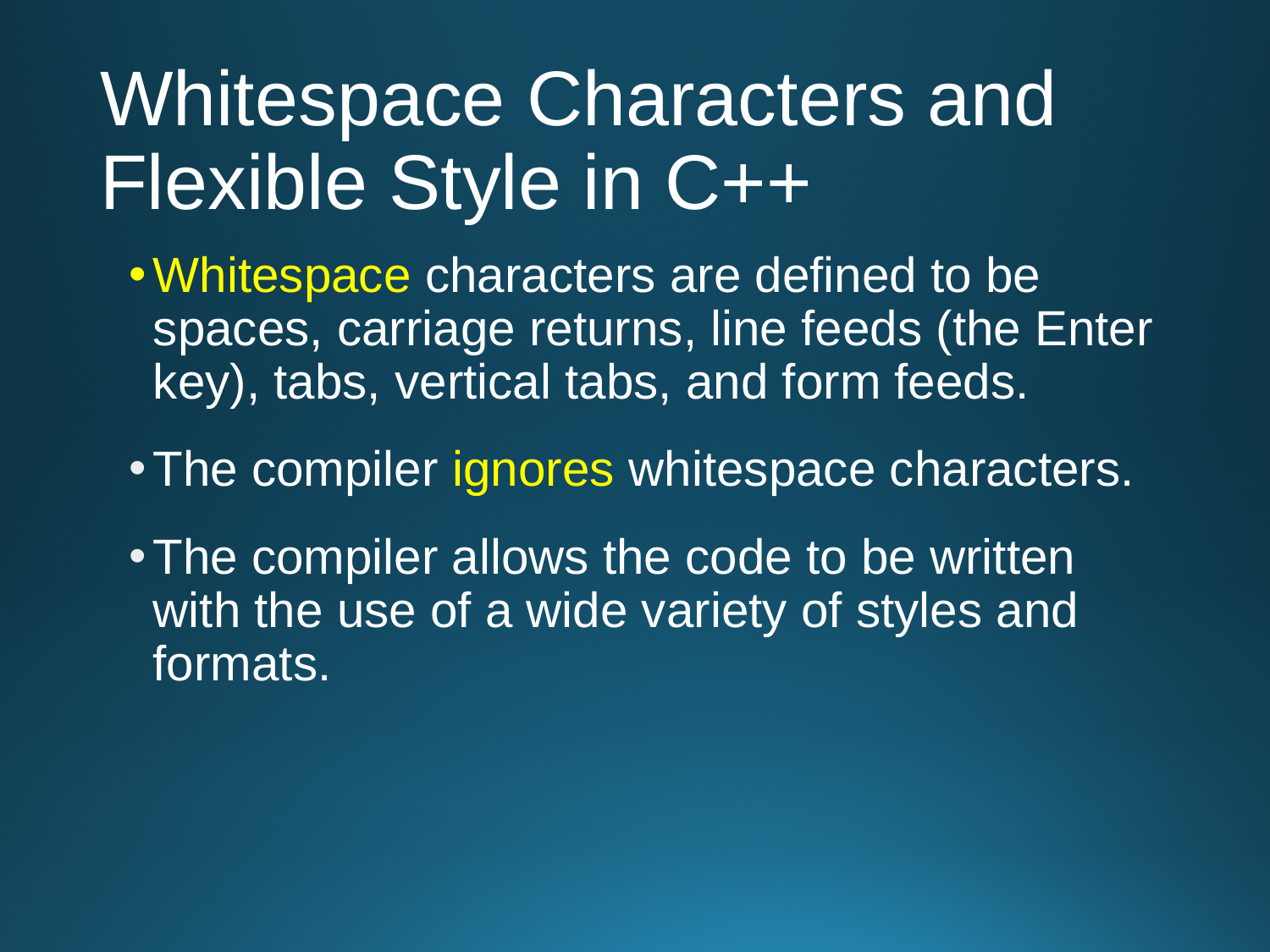

# Whitespace Characters and Flexible Style in C++
Whitespace characters are defined to be spaces, carriage returns, line feeds (the Enter key), tabs, vertical tabs, and form feeds.
The compiler ignores whitespace characters.
The compiler allows the code to be written with the use of a wide variety of styles and formats.